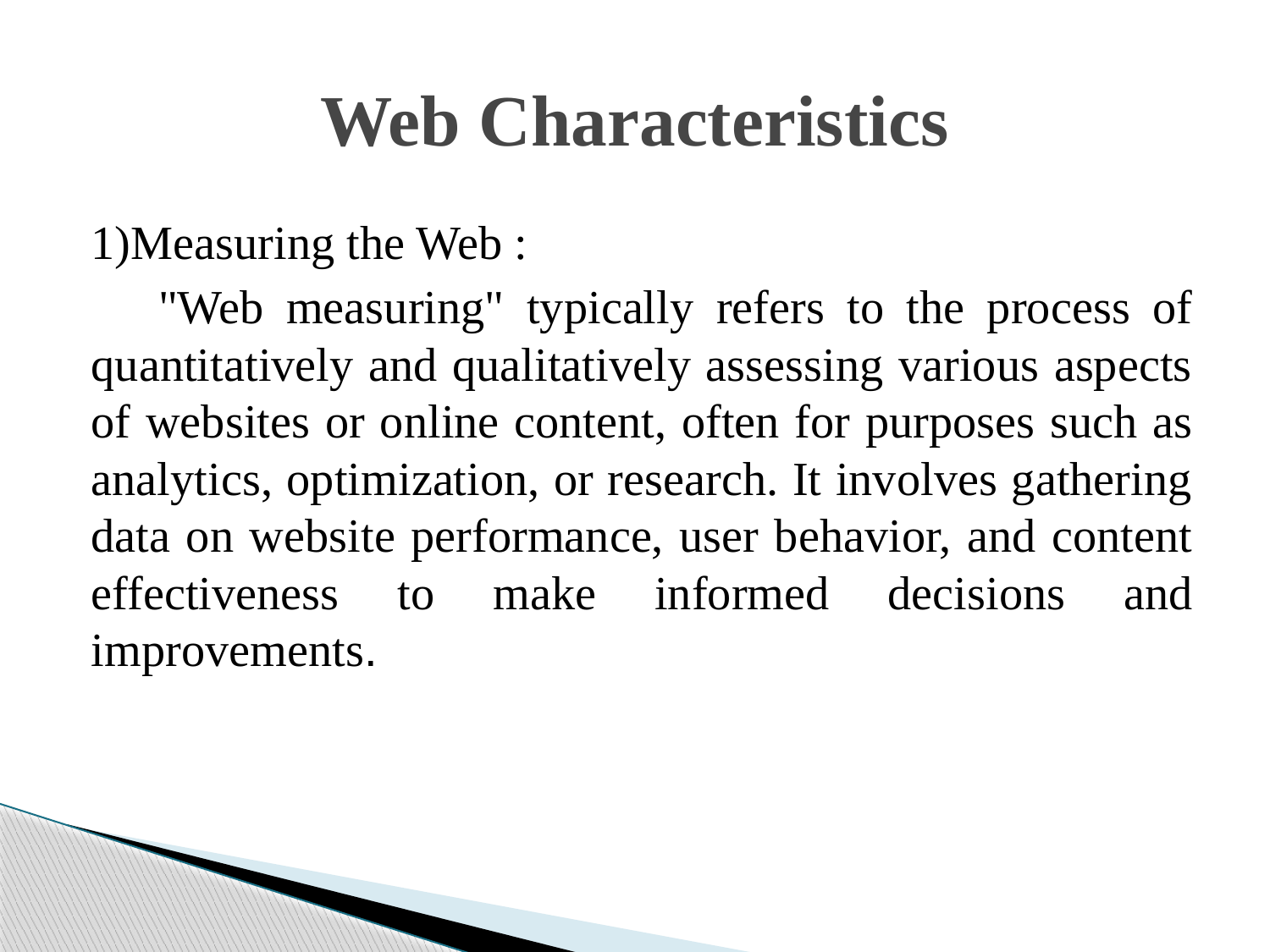

Web Characteristics
# 1)Measuring the Web :
   "Web measuring" typically refers to the process of quantitatively and qualitatively assessing various aspects of websites or online content, often for purposes such as analytics, optimization, or research. It involves gathering data on website performance, user behavior, and content effectiveness to make informed decisions and improvements.